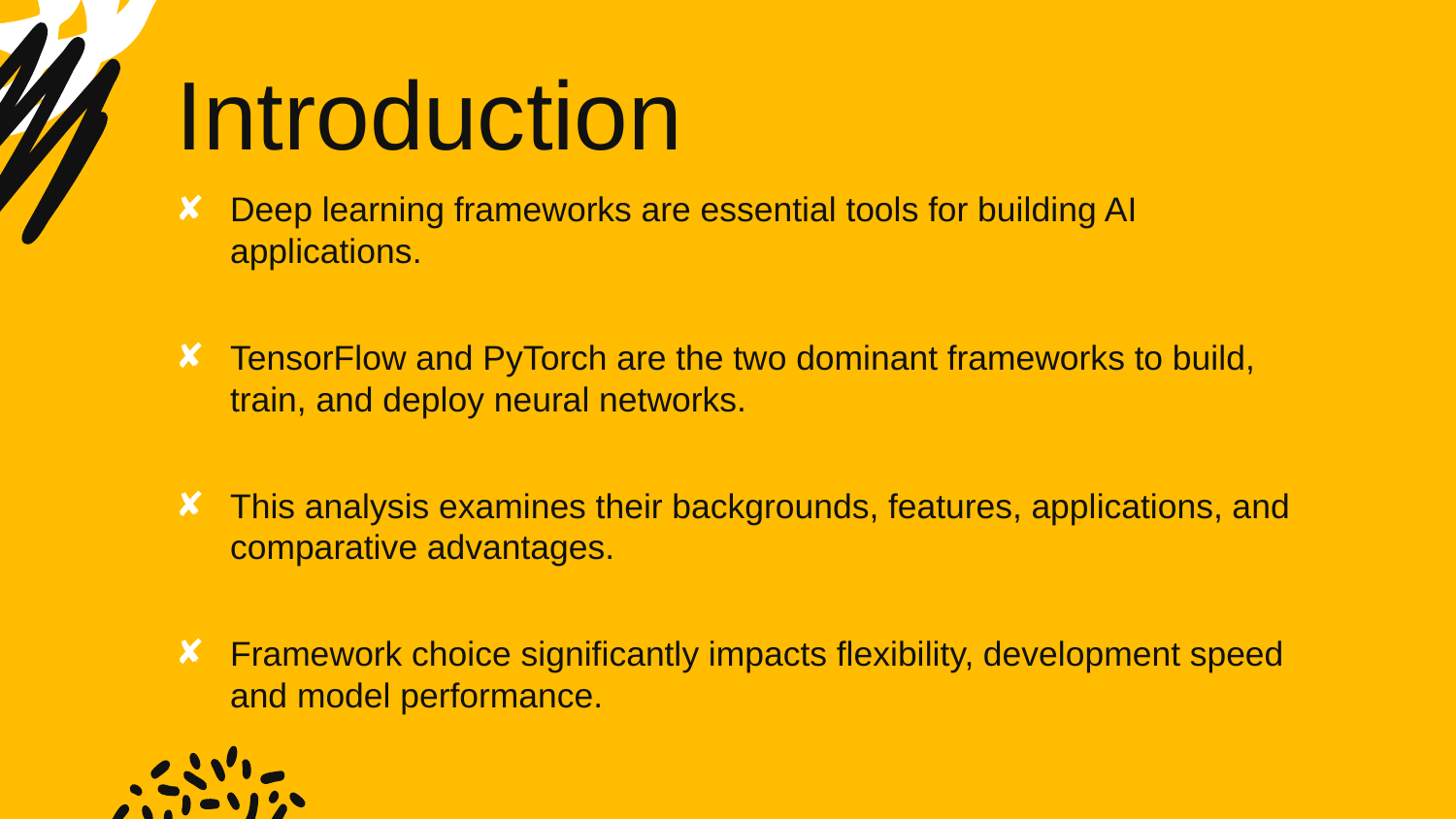

# Introduction
Deep learning frameworks are essential tools for building AI applications.

TensorFlow and PyTorch are the two dominant frameworks to build, train, and deploy neural networks.

This analysis examines their backgrounds, features, applications, and comparative advantages.

Framework choice significantly impacts flexibility, development speed and model performance.